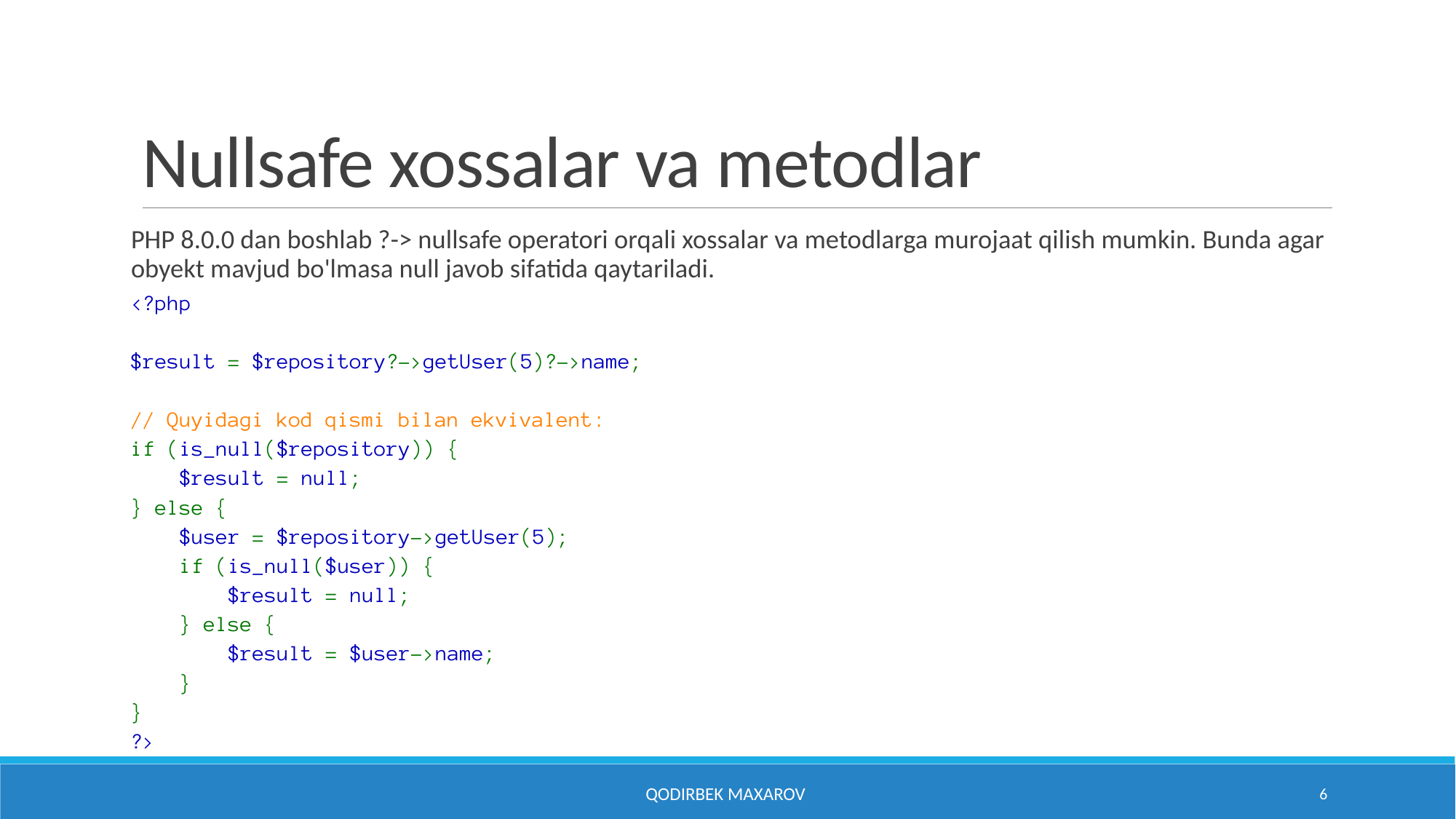

# Nullsafe xossalar va metodlar
PHP 8.0.0 dan boshlab ?-> nullsafe operatori orqali xossalar va metodlarga murojaat qilish mumkin. Bunda agar obyekt mavjud bo'lmasa null javob sifatida qaytariladi.
<?php
$result = $repository?->getUser(5)?->name;
// Quyidagi kod qismi bilan ekvivalent:
if (is_null($repository)) {
    $result = null;
} else {
    $user = $repository->getUser(5);
    if (is_null($user)) {
        $result = null;
    } else {
        $result = $user->name;
    }
}
?>
Qodirbek Maxarov
6